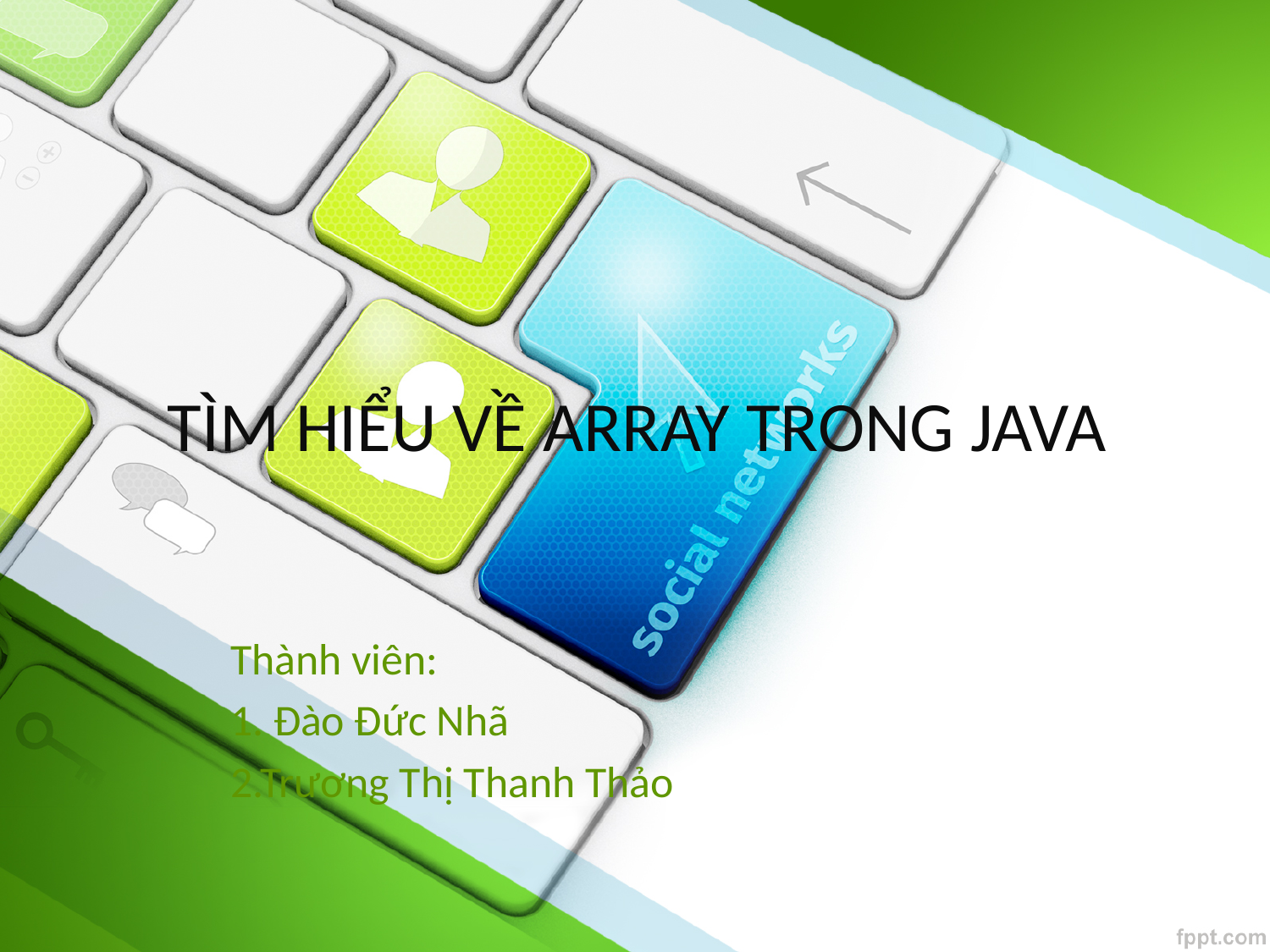

# TÌM HIỂU VỀ ARRAY TRONG JAVA
					Thành viên:
					1. Đào Đức Nhã
					2.Trương Thị Thanh Thảo